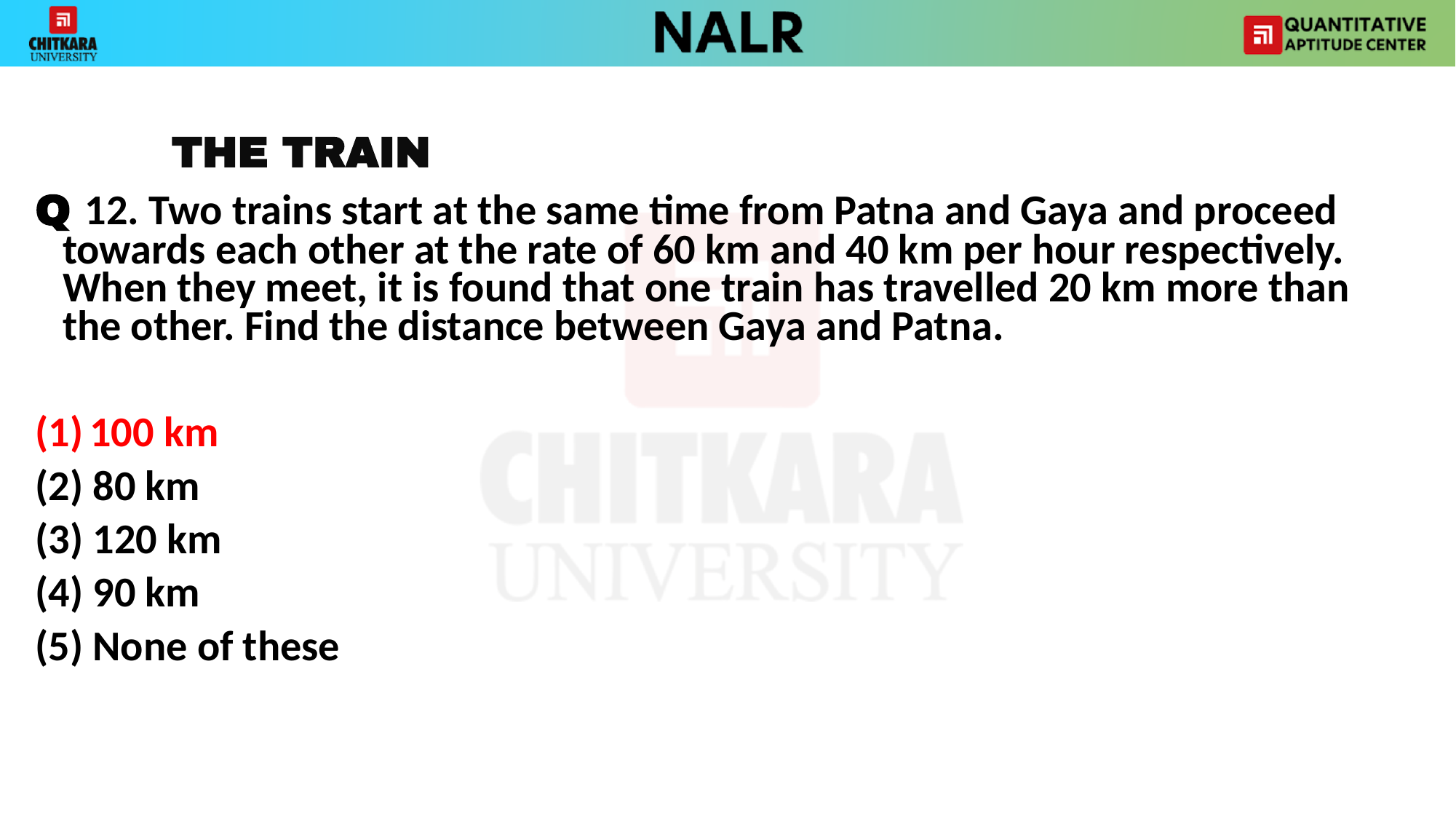

THE TRAIN
Q 12. Two trains start at the same time from Patna and Gaya and proceed towards each other at the rate of 60 km and 40 km per hour respectively. When they meet, it is found that one train has travelled 20 km more than the other. Find the distance between Gaya and Patna.

100 km
(2) 80 km
(3) 120 km
(4) 90 km
(5) None of these